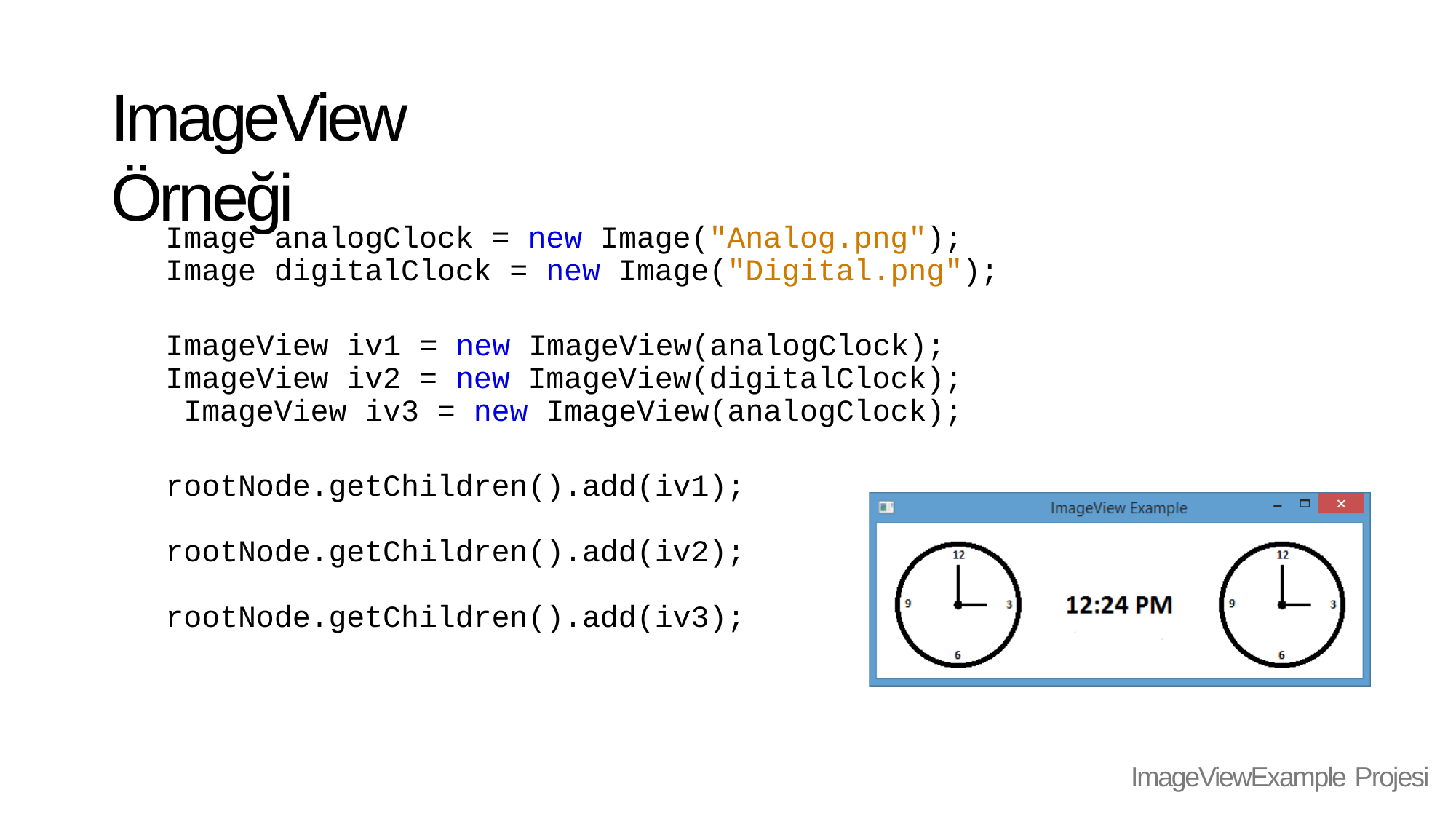

# ImageView Örneği
Image analogClock = new Image("Analog.png");  Image digitalClock = new Image("Digital.png");

ImageView iv1 = new ImageView(analogClock);  ImageView iv2 = new ImageView(digitalClock);  ImageView iv3 = new ImageView(analogClock);

rootNode.getChildren().add(iv1);  rootNode.getChildren().add(iv2);  rootNode.getChildren().add(iv3);

ImageViewExample Projesi